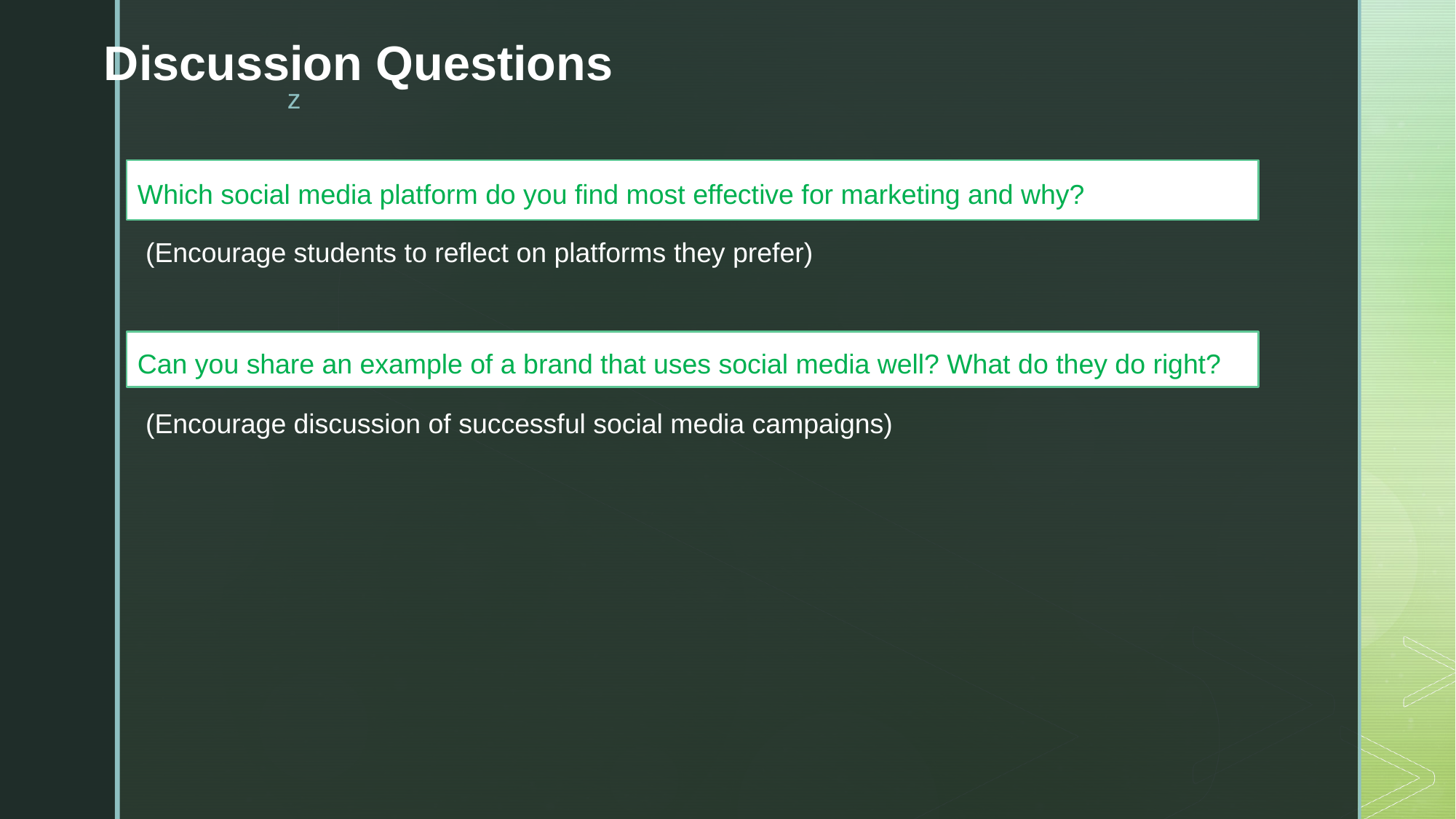

Discussion Questions
Which social media platform do you find most effective for marketing and why?
(Encourage students to reflect on platforms they prefer)
Can you share an example of a brand that uses social media well? What do they do right?
(Encourage discussion of successful social media campaigns)